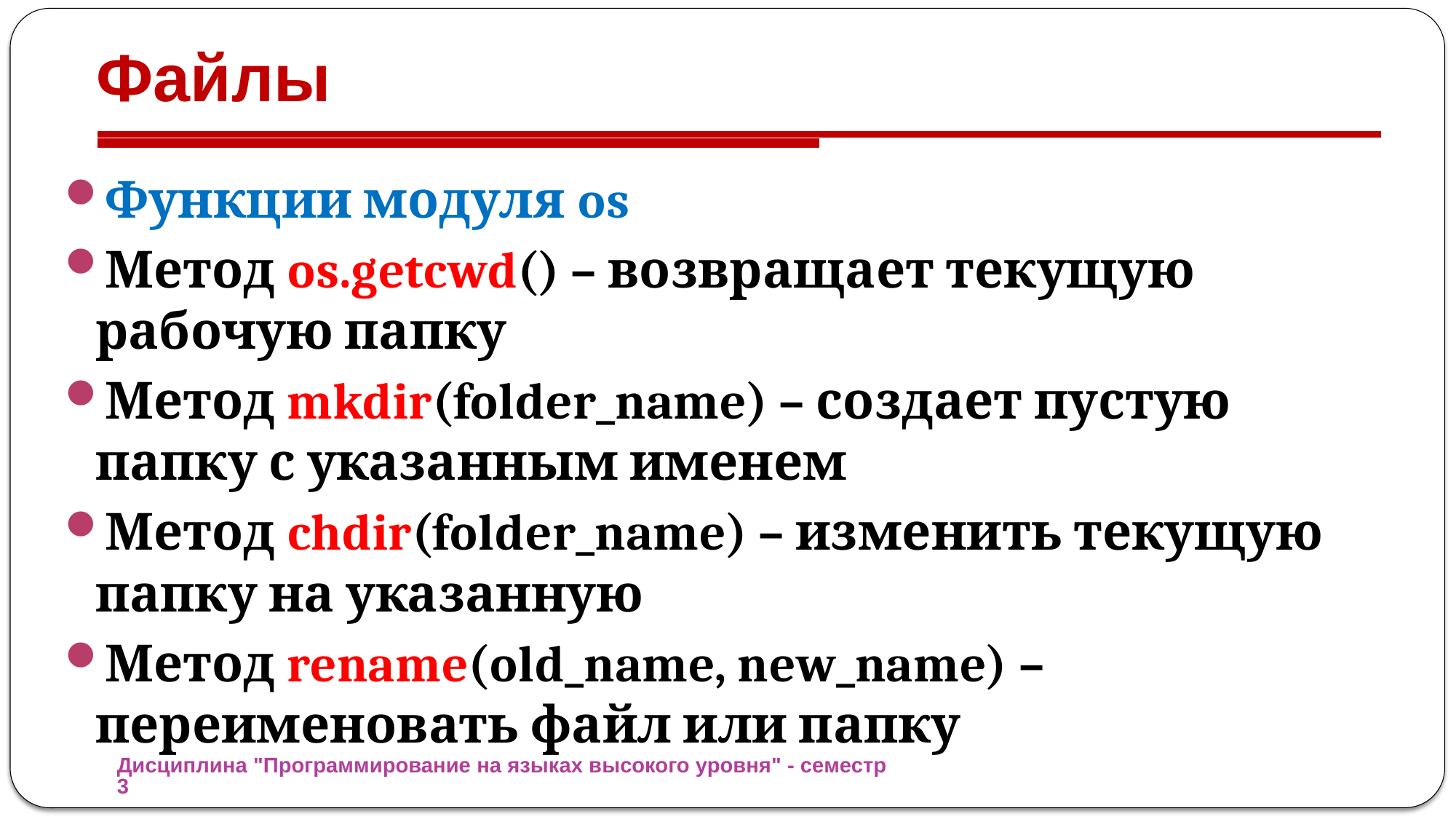

# Файлы
Функции модуля os
Метод os.getcwd() – возвращает текущую рабочую папку
Метод mkdir(folder_name) – создает пустую папку с указанным именем
Метод chdir(folder_name) – изменить текущую папку на указанную
Метод rename(old_name, new_name) – переименовать файл или папку

Дисциплина "Программирование на языках высокого уровня" - семестр 3